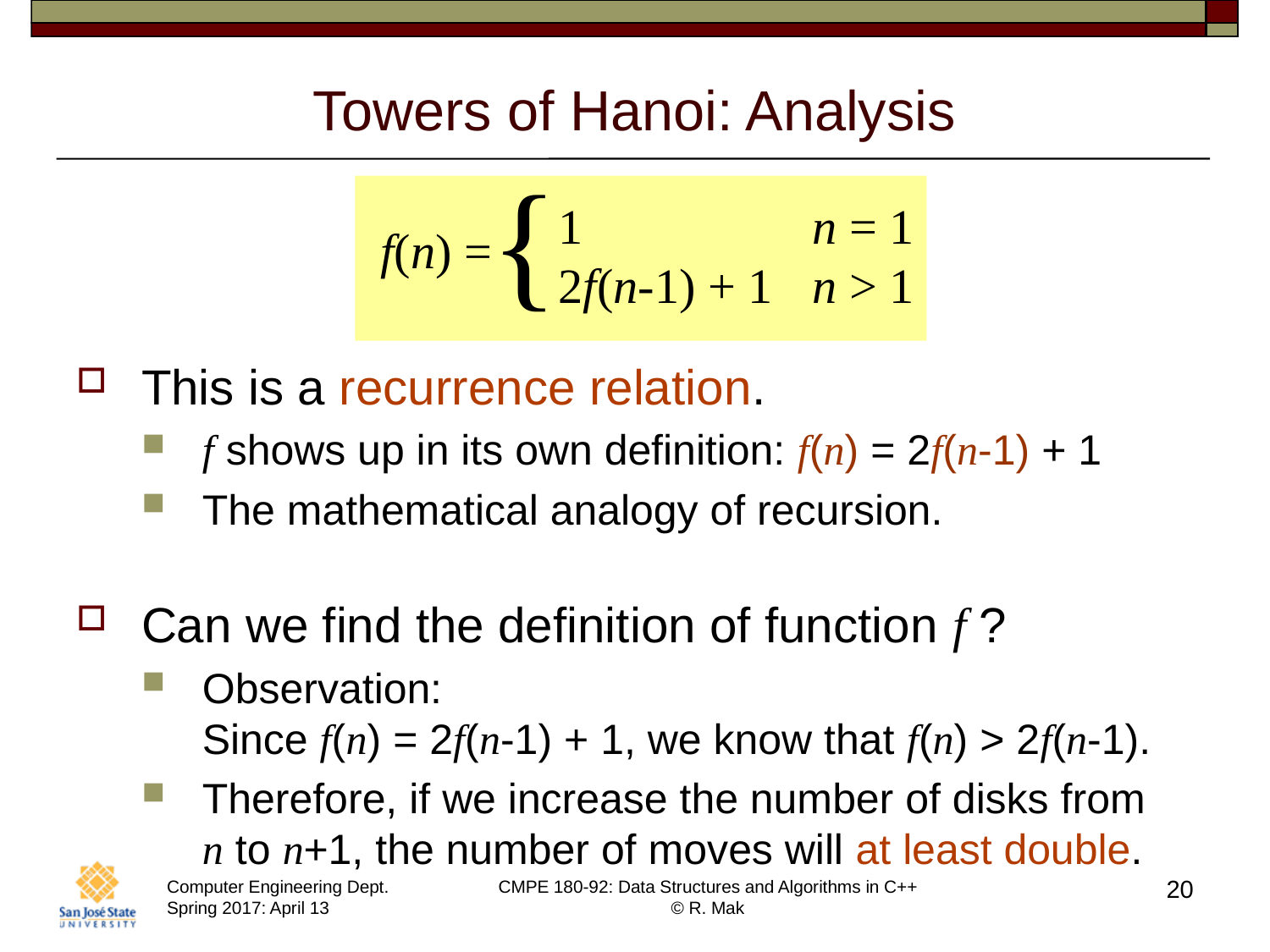

# Towers of Hanoi: Analysis
{

1	n = 1
2f(n-1) + 1	n > 1
f(n) =
This is a recurrence relation.
f shows up in its own definition: f(n) = 2f(n-1) + 1
The mathematical analogy of recursion.

Can we find the definition of function f ?
Observation:
Since f(n) = 2f(n-1) + 1, we know that f(n) > 2f(n-1).
Therefore, if we increase the number of disks from
n to n+1, the number of moves will at least double.
20